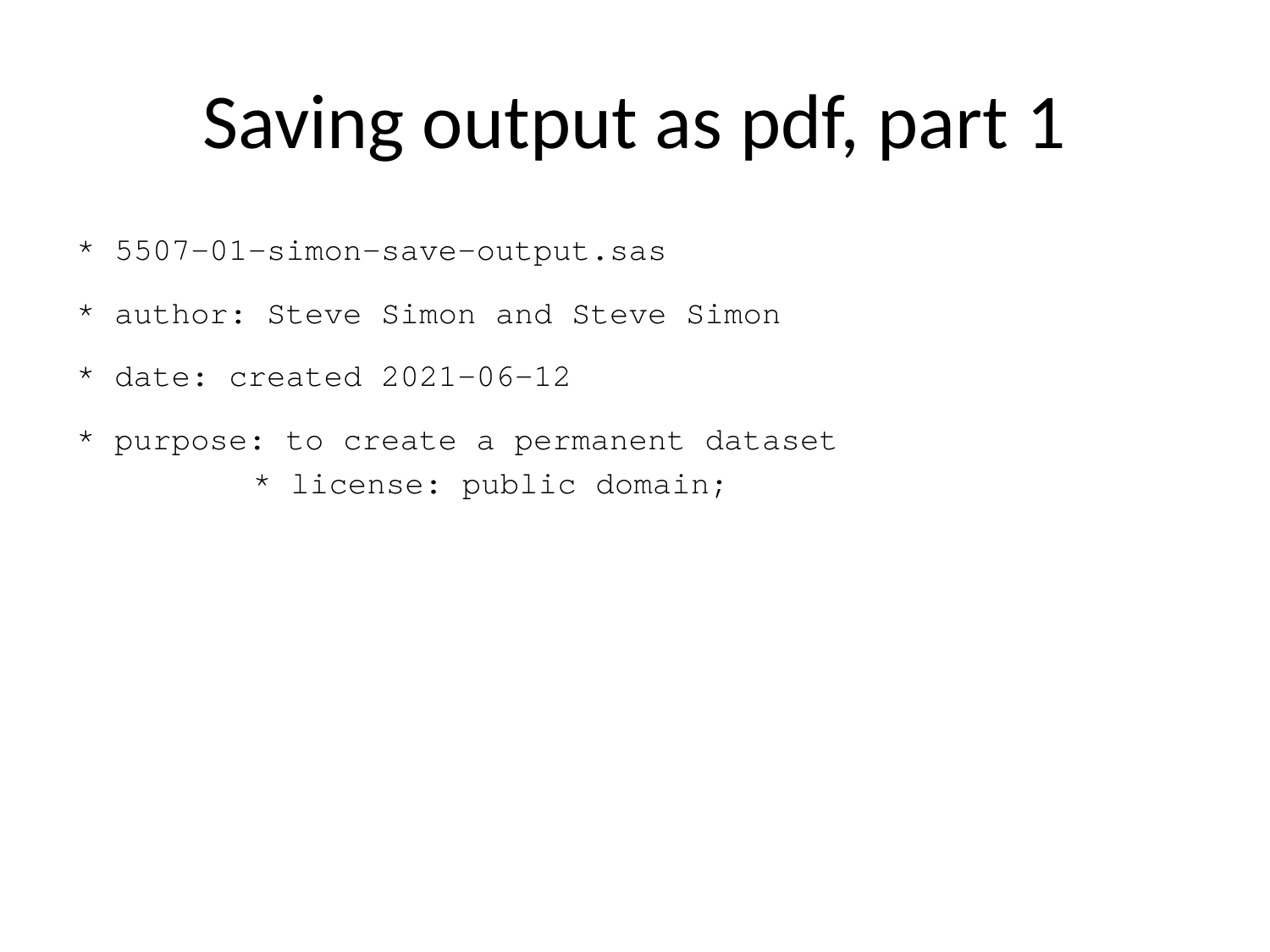

# Saving output as pdf, part 1
* 5507-01-simon-save-output.sas
* author: Steve Simon and Steve Simon
* date: created 2021-06-12
* purpose: to create a permanent dataset
* license: public domain;